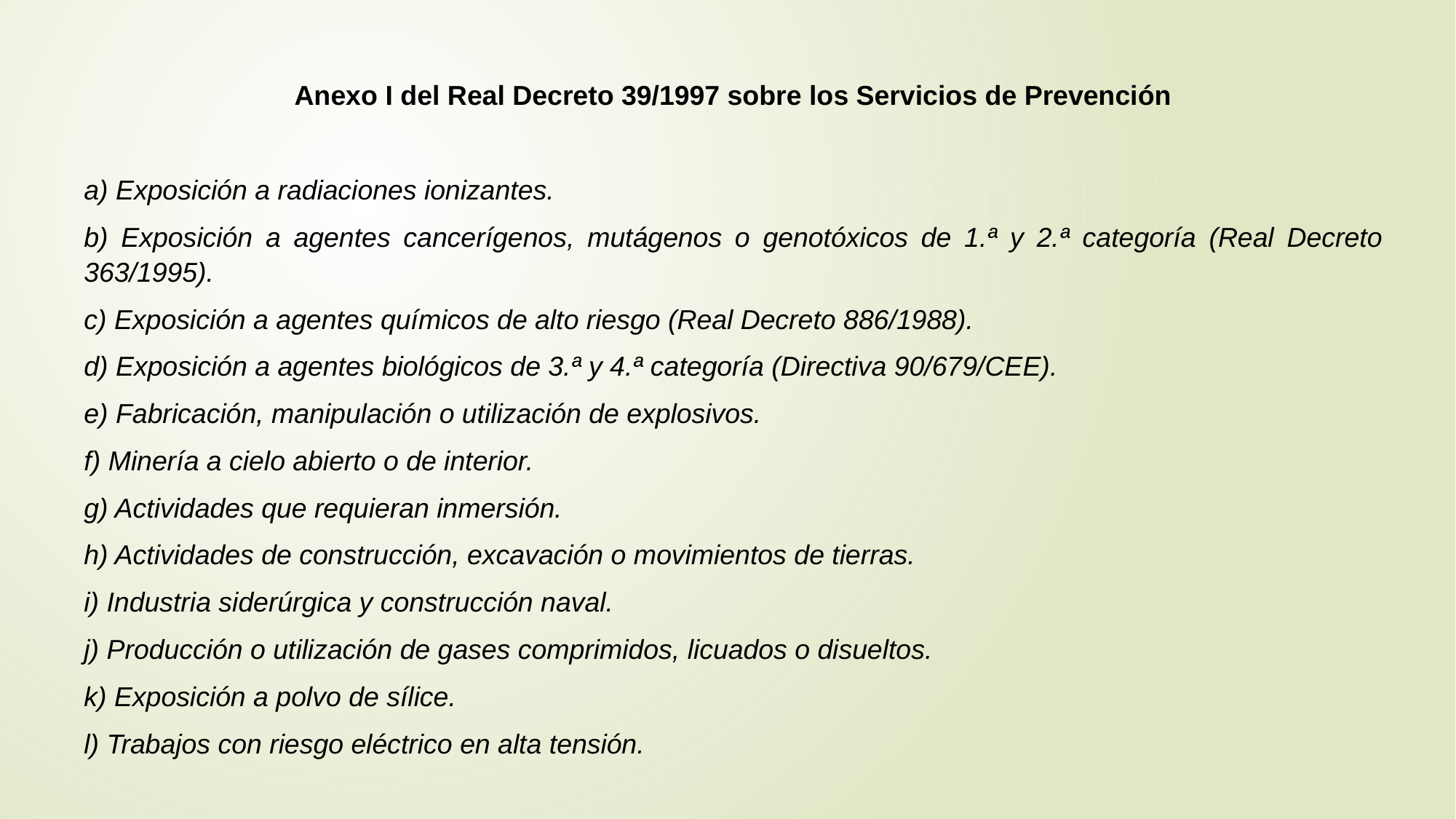

Anexo I del Real Decreto 39/1997 sobre los Servicios de Prevención

a) Exposición a radiaciones ionizantes.
b) Exposición a agentes cancerígenos, mutágenos o genotóxicos de 1.ª y 2.ª categoría (Real Decreto 363/1995).
c) Exposición a agentes químicos de alto riesgo (Real Decreto 886/1988).
d) Exposición a agentes biológicos de 3.ª y 4.ª categoría (Directiva 90/679/CEE).
e) Fabricación, manipulación o utilización de explosivos.
f) Minería a cielo abierto o de interior.
g) Actividades que requieran inmersión.
h) Actividades de construcción, excavación o movimientos de tierras.
i) Industria siderúrgica y construcción naval.
j) Producción o utilización de gases comprimidos, licuados o disueltos.
k) Exposición a polvo de sílice.
l) Trabajos con riesgo eléctrico en alta tensión.